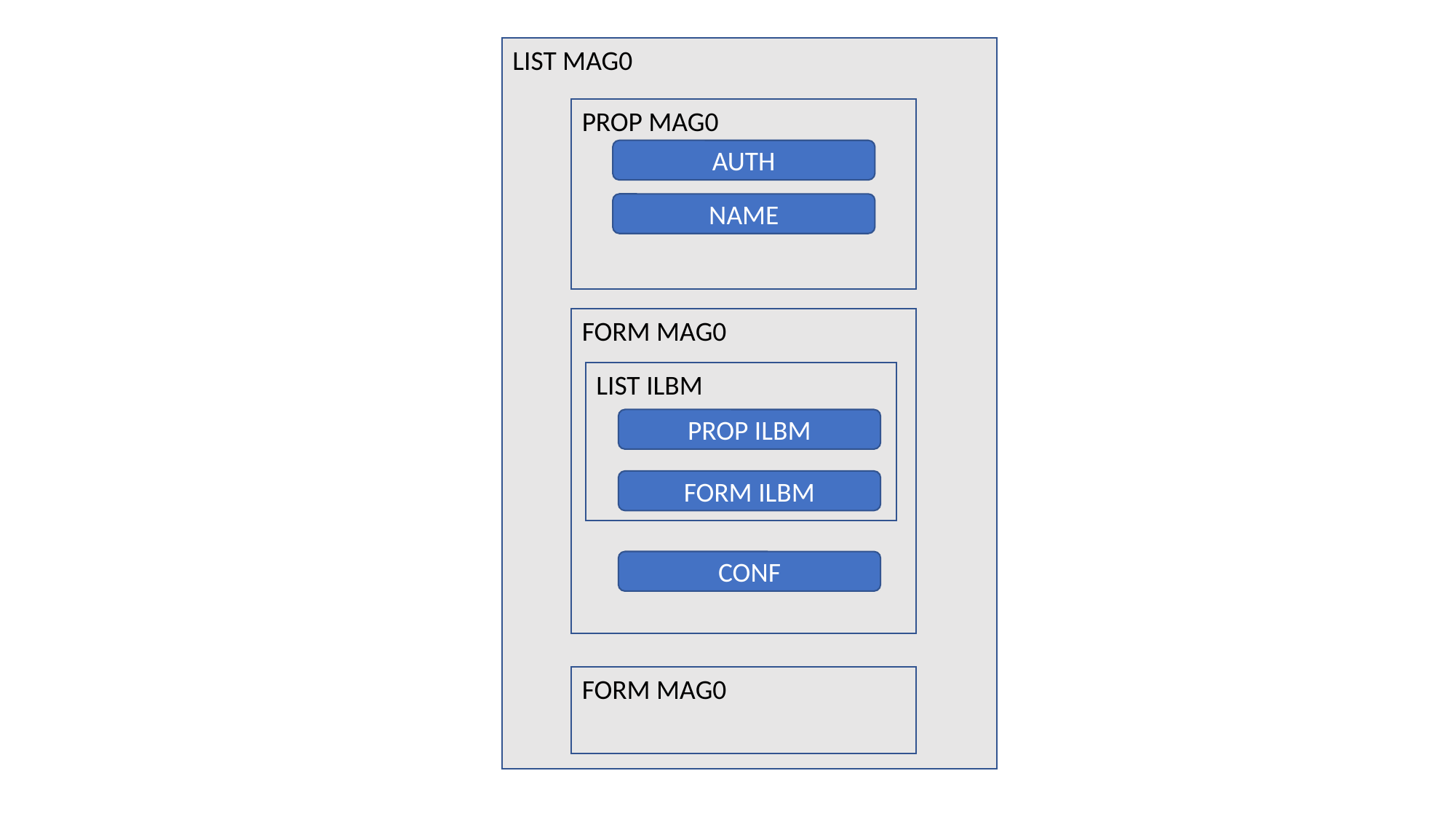

LIST MAG0

PROP MAG0
AUTH
NAME

FORM MAG0

LIST ILBM
PROP ILBM
FORM ILBM
CONF

FORM MAG0